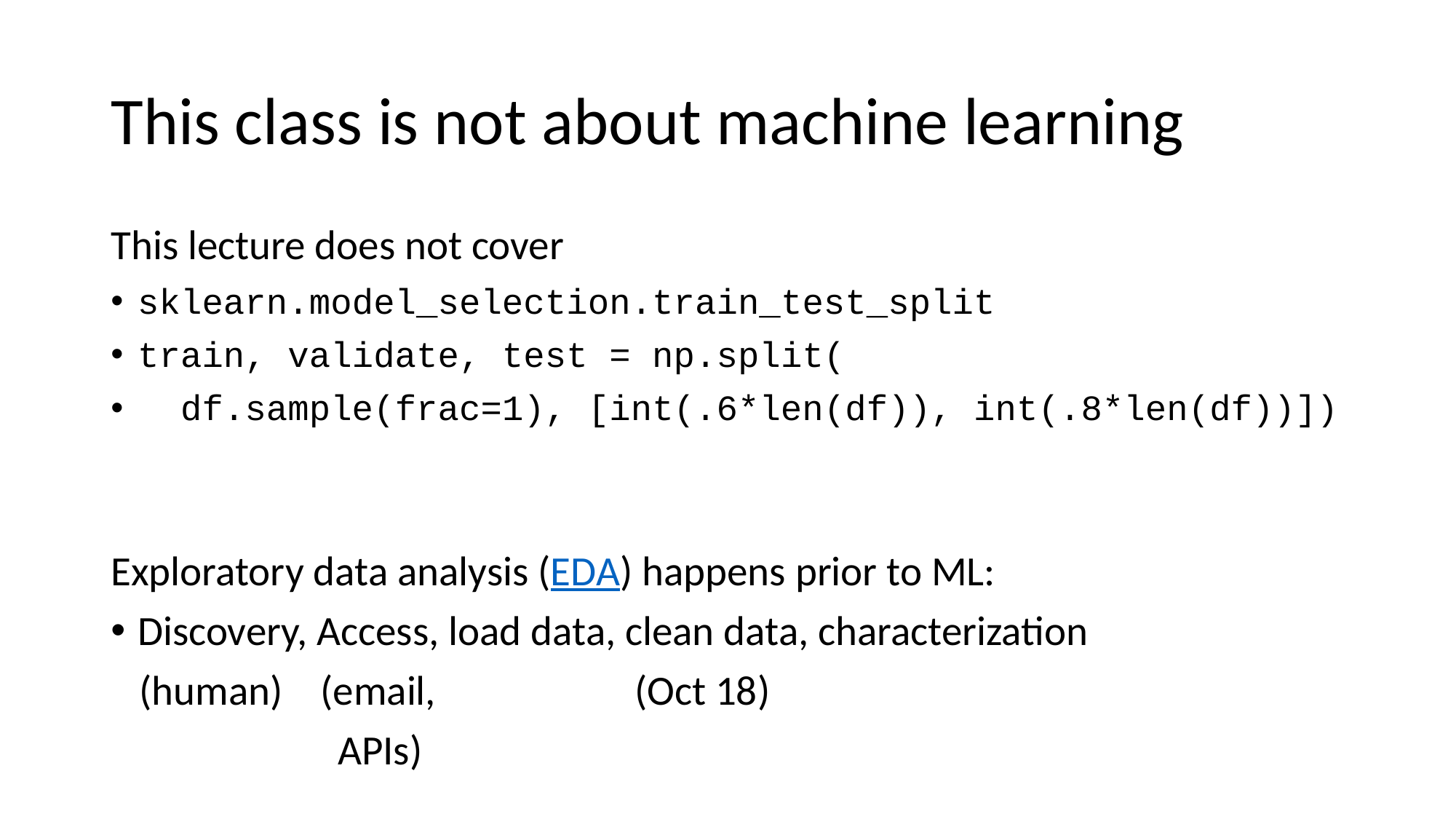

# This class is not about machine learning
This lecture does not cover
sklearn.model_selection.train_test_split
train, validate, test = np.split(
  df.sample(frac=1), [int(.6*len(df)), int(.8*len(df))])

Exploratory data analysis (EDA) happens prior to ML:
Discovery, Access, load data, clean data, characterization
   (human)    (email,                     (Oct 18)
                        APIs)